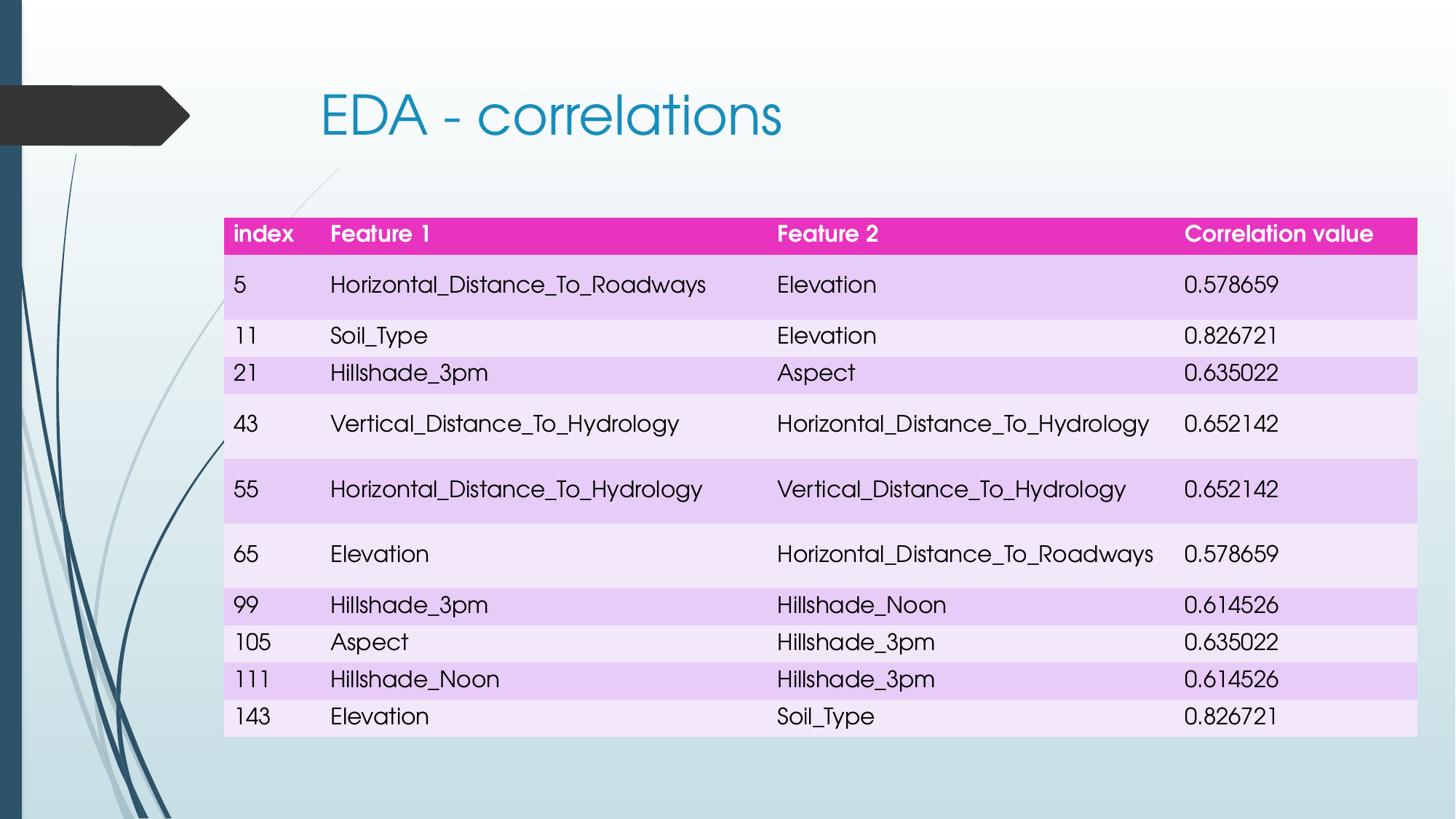

# EDA - correlations
| index | Feature 1 | Feature 2 | Correlation value |
| --- | --- | --- | --- |
| 5 | Horizontal\_Distance\_To\_Roadways | Elevation | 0.578659 |
| 11 | Soil\_Type | Elevation | 0.826721 |
| 21 | Hillshade\_3pm | Aspect | 0.635022 |
| 43 | Vertical\_Distance\_To\_Hydrology | Horizontal\_Distance\_To\_Hydrology | 0.652142 |
| 55 | Horizontal\_Distance\_To\_Hydrology | Vertical\_Distance\_To\_Hydrology | 0.652142 |
| 65 | Elevation | Horizontal\_Distance\_To\_Roadways | 0.578659 |
| 99 | Hillshade\_3pm | Hillshade\_Noon | 0.614526 |
| 105 | Aspect | Hillshade\_3pm | 0.635022 |
| 111 | Hillshade\_Noon | Hillshade\_3pm | 0.614526 |
| 143 | Elevation | Soil\_Type | 0.826721 |